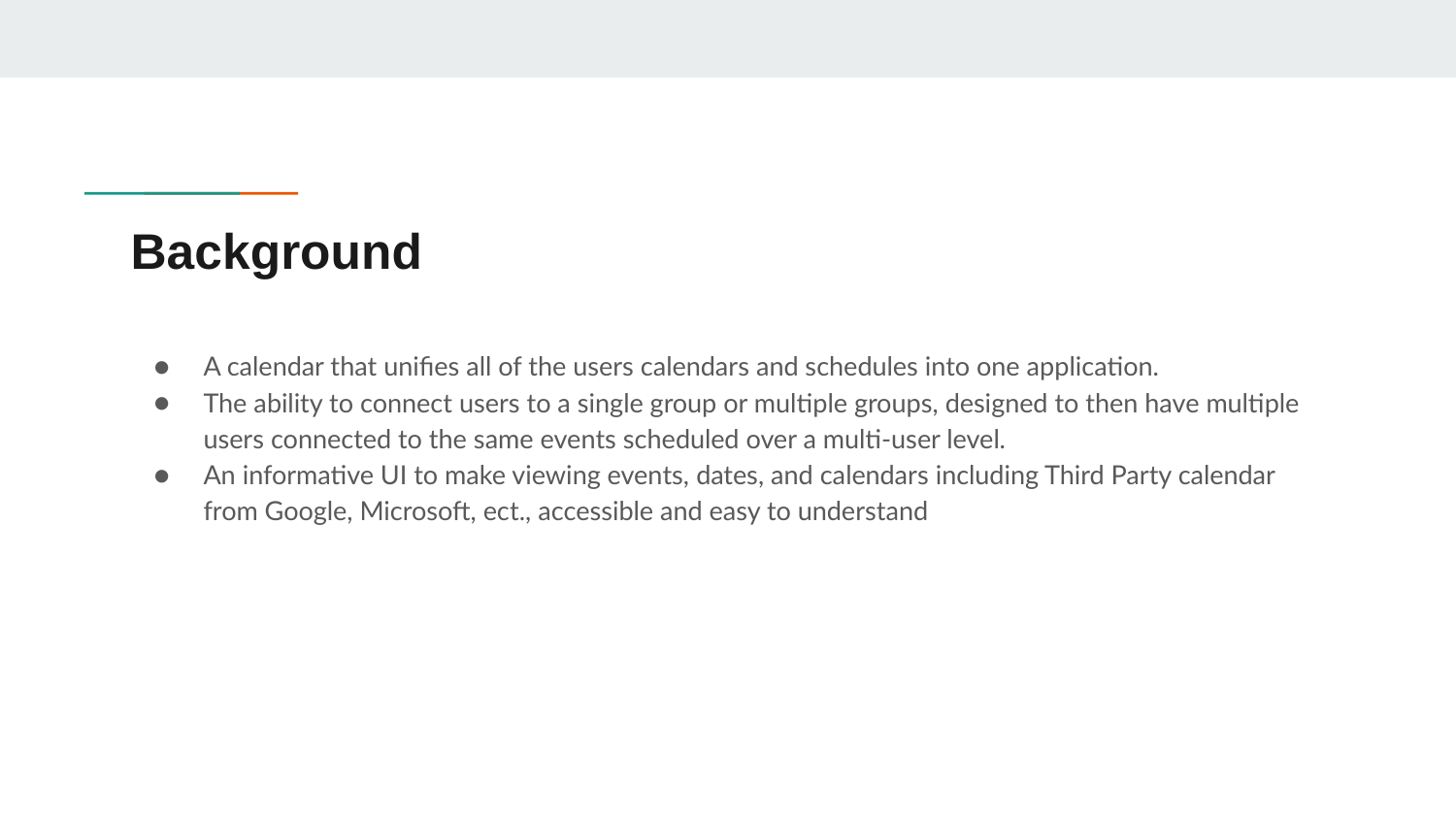

# Background
A calendar that unifies all of the users calendars and schedules into one application.
The ability to connect users to a single group or multiple groups, designed to then have multiple users connected to the same events scheduled over a multi-user level.
An informative UI to make viewing events, dates, and calendars including Third Party calendar from Google, Microsoft, ect., accessible and easy to understand